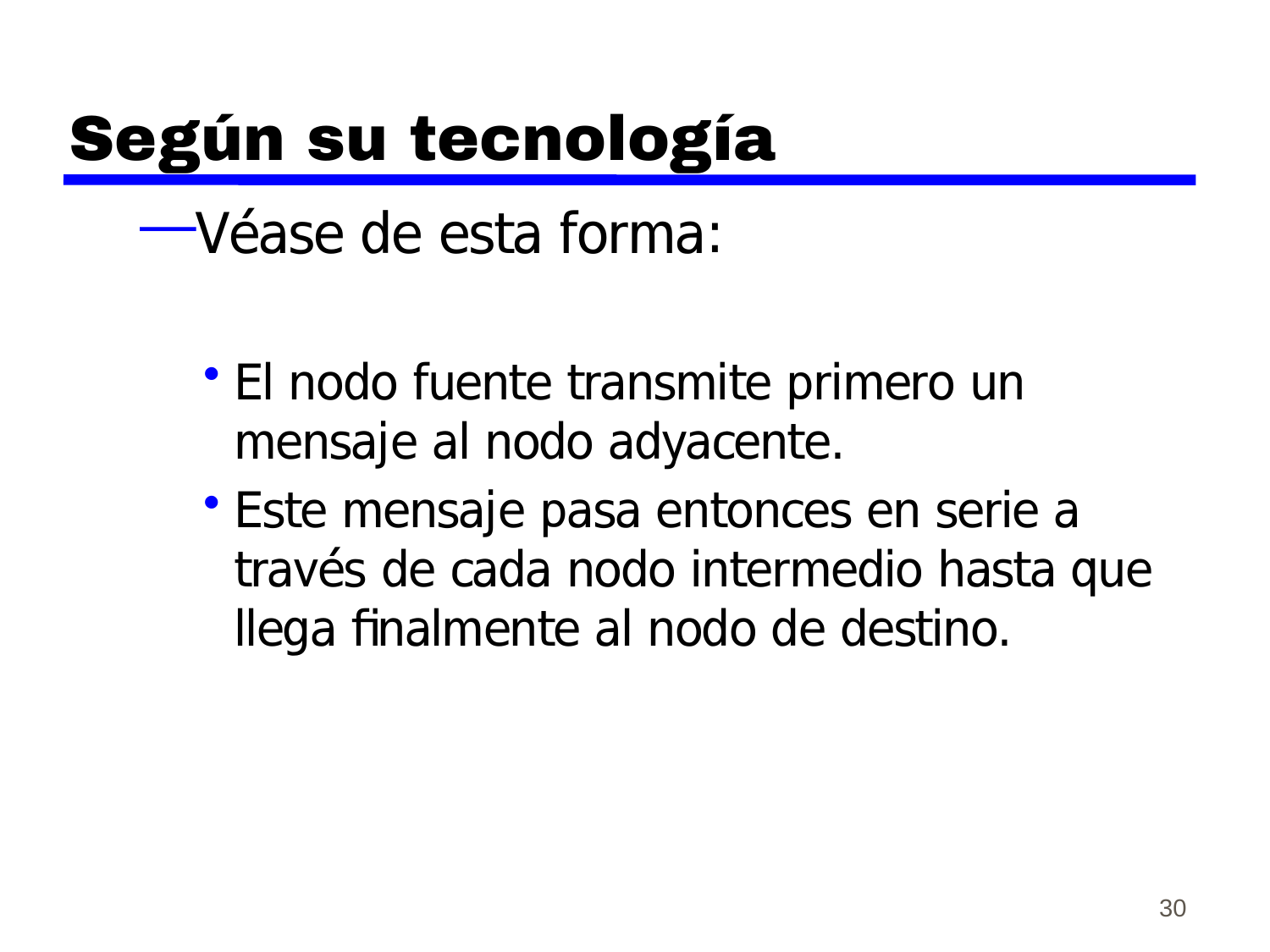

# Según su tecnología
Véase de esta forma:

El nodo fuente transmite primero un mensaje al nodo adyacente.
Este mensaje pasa entonces en serie a través de cada nodo intermedio hasta que llega finalmente al nodo de destino.
30